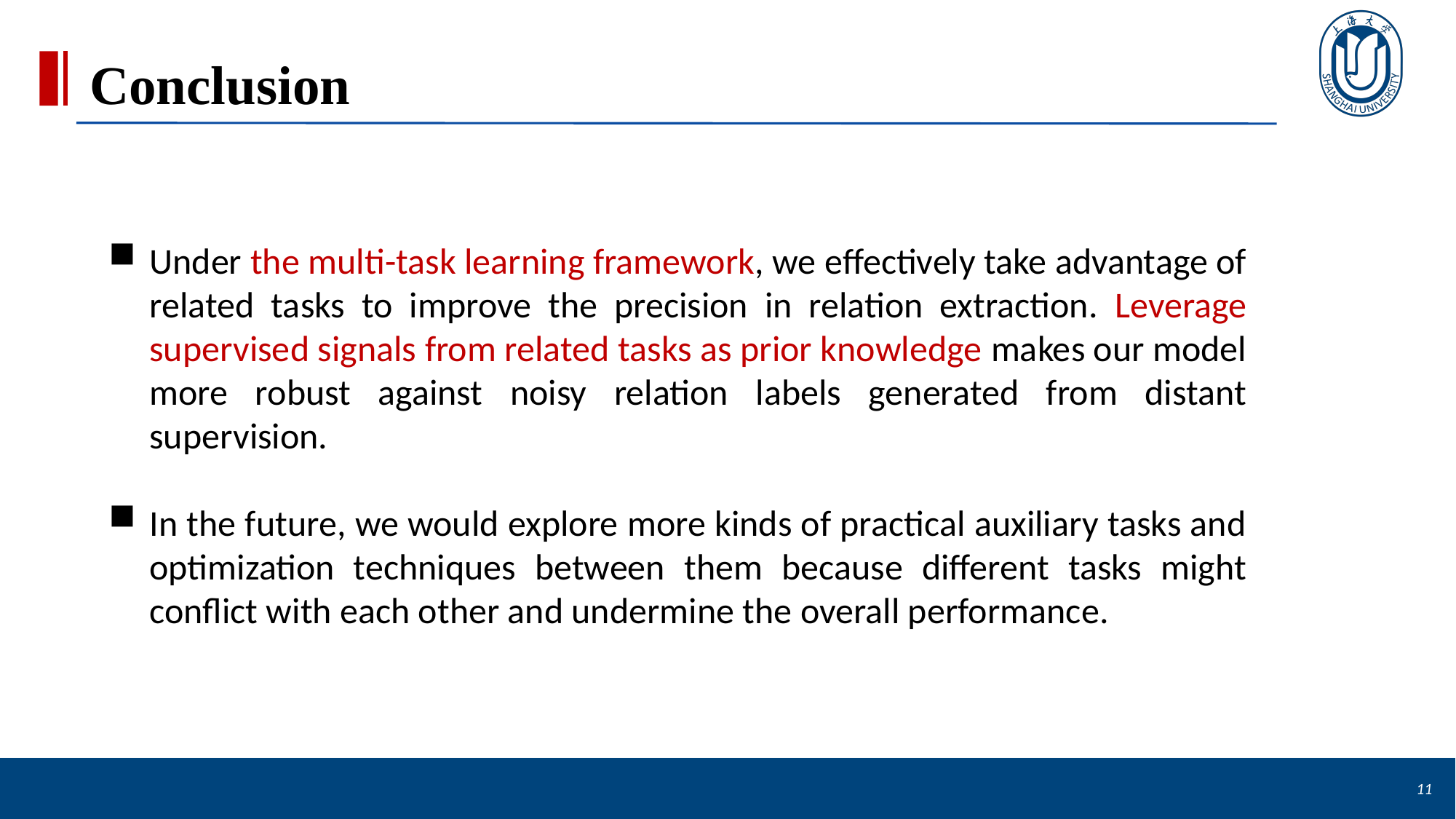

# Conclusion
Under the multi-task learning framework, we effectively take advantage of related tasks to improve the precision in relation extraction. Leverage supervised signals from related tasks as prior knowledge makes our model more robust against noisy relation labels generated from distant supervision.

In the future, we would explore more kinds of practical auxiliary tasks and optimization techniques between them because different tasks might conflict with each other and undermine the overall performance.
11